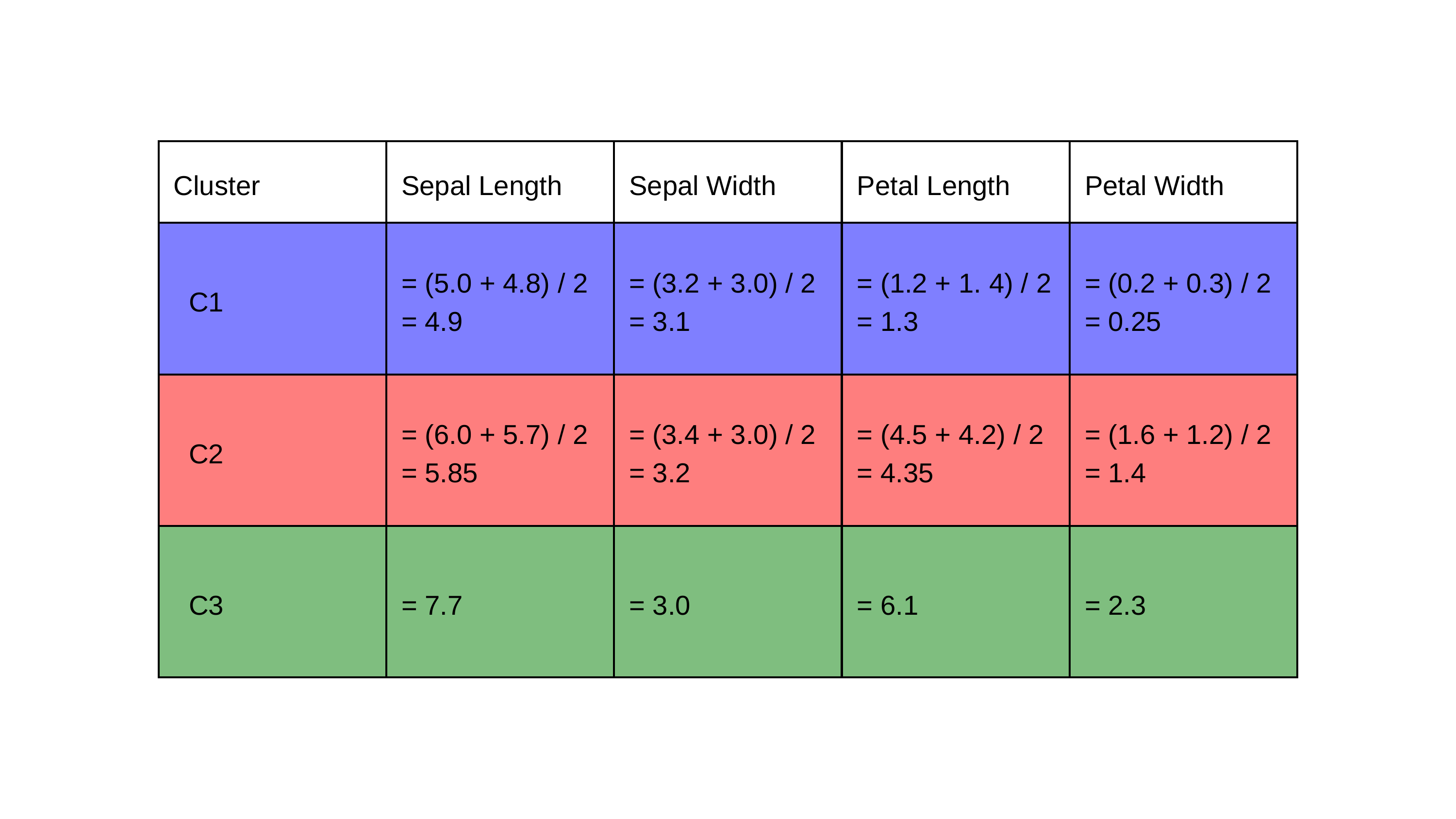

| Cluster | Sepal Length | Sepal Width | Petal Length | Petal Width |
| --- | --- | --- | --- | --- |
| C1 | = (5.0 + 4.8) / 2 = 4.9 | = (3.2 + 3.0) / 2 = 3.1 | = (1.2 + 1. 4) / 2 = 1.3 | = (0.2 + 0.3) / 2 = 0.25 |
| C2 | = (6.0 + 5.7) / 2 = 5.85 | = (3.4 + 3.0) / 2 = 3.2 | = (4.5 + 4.2) / 2 = 4.35 | = (1.6 + 1.2) / 2 = 1.4 |
| C3 | = 7.7 | = 3.0 | = 6.1 | = 2.3 |